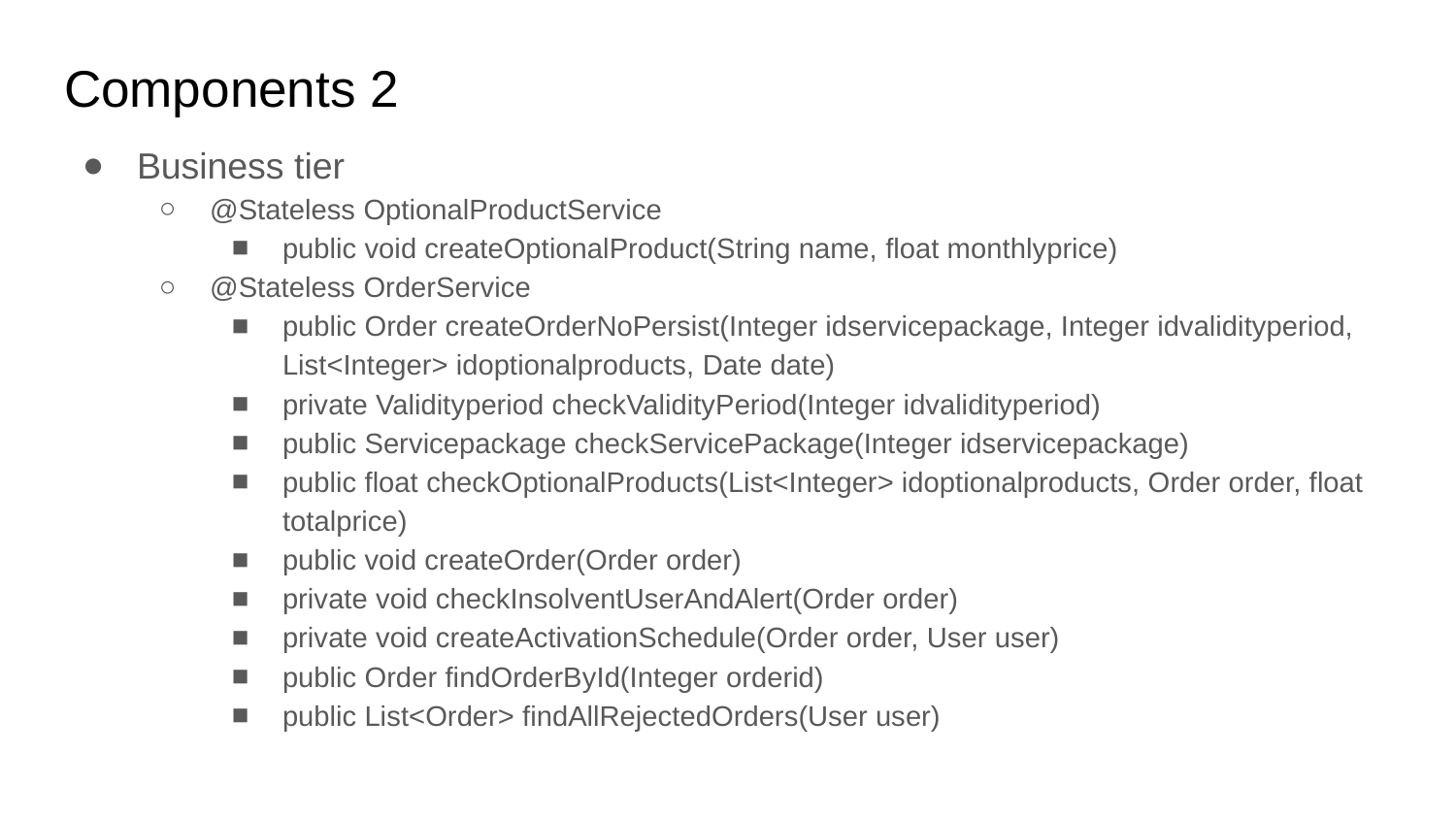

# Components 2
Business tier
@Stateless OptionalProductService
public void createOptionalProduct(String name, float monthlyprice)
@Stateless OrderService
public Order createOrderNoPersist(Integer idservicepackage, Integer idvalidityperiod, List<Integer> idoptionalproducts, Date date)
private Validityperiod checkValidityPeriod(Integer idvalidityperiod)
public Servicepackage checkServicePackage(Integer idservicepackage)
public float checkOptionalProducts(List<Integer> idoptionalproducts, Order order, float totalprice)
public void createOrder(Order order)
private void checkInsolventUserAndAlert(Order order)
private void createActivationSchedule(Order order, User user)
public Order findOrderById(Integer orderid)
public List<Order> findAllRejectedOrders(User user)